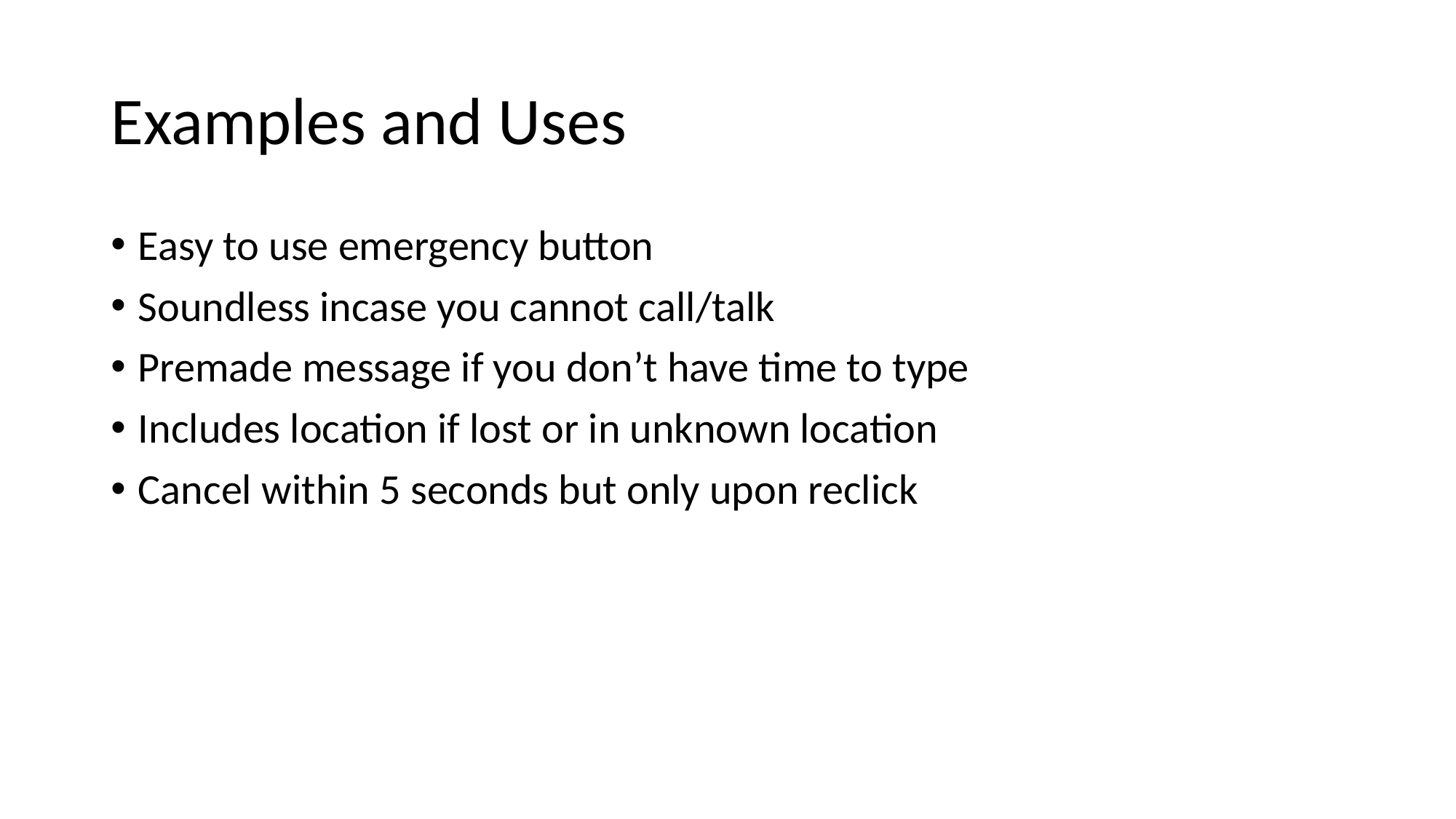

# Examples and Uses
Easy to use emergency button
Soundless incase you cannot call/talk
Premade message if you don’t have time to type
Includes location if lost or in unknown location
Cancel within 5 seconds but only upon reclick